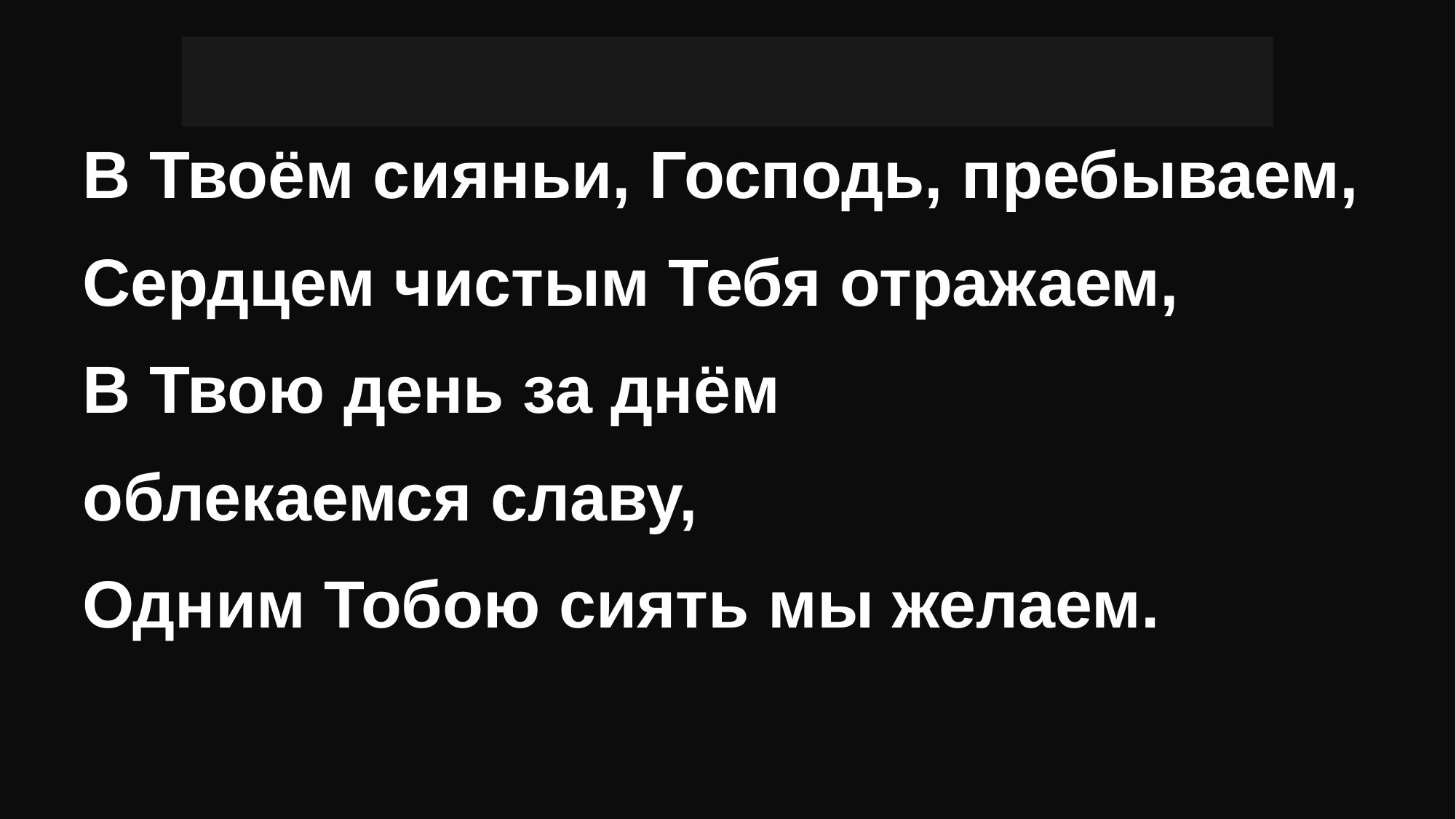

В Твоём сияньи, Господь, пребываем,
Сердцем чистым Тебя отражаем,
В Твою день за днём
облекаемся славу,
Одним Тобою сиять мы желаем.